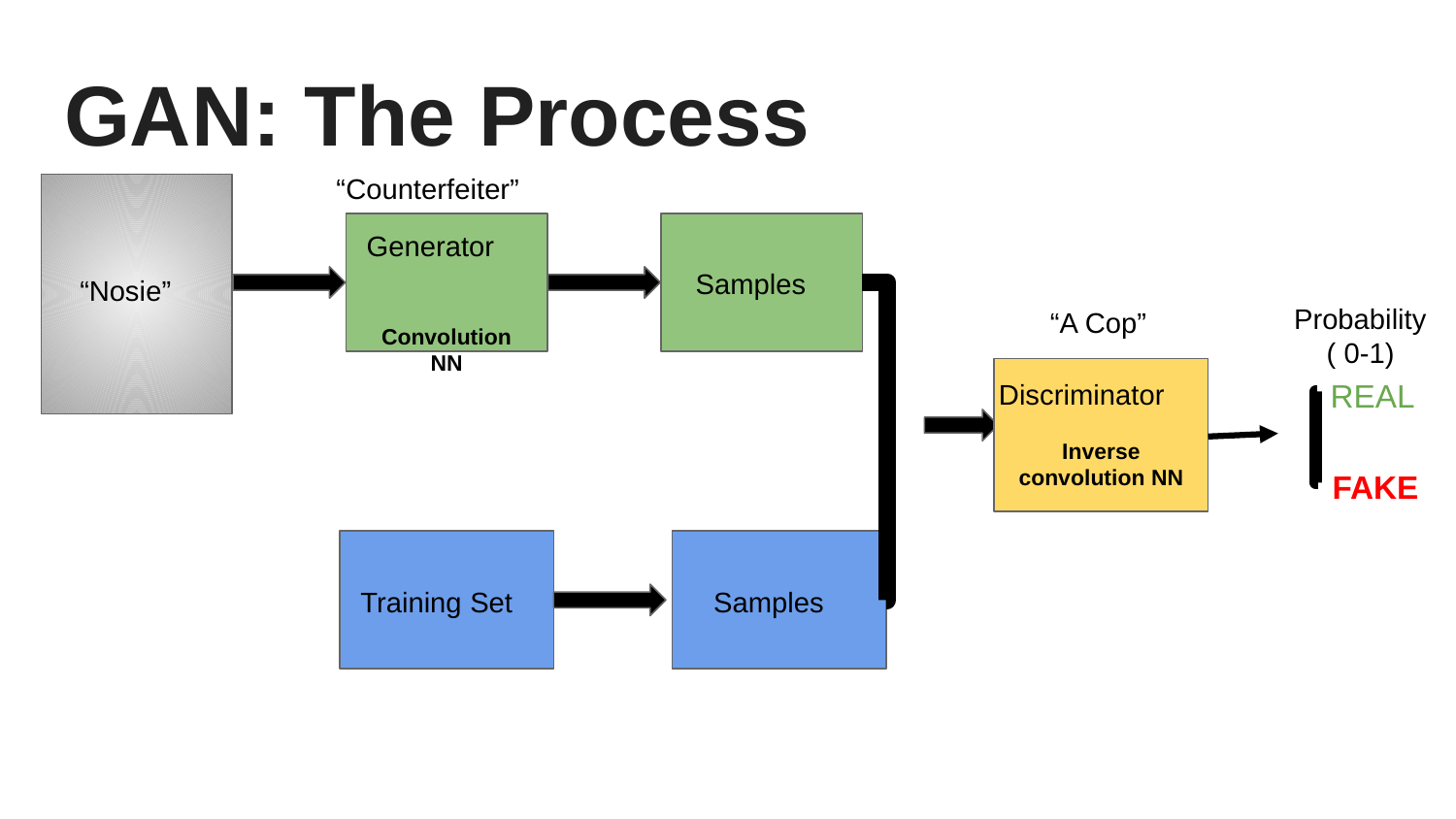

# GAN: The Process
“Counterfeiter”

Generator

Convolution NN

Samples
“Nosie”

Probability ( 0-1)
“A Cop”

REAL
Discriminator

Inverse convolution NN

FAKE

Training Set
Samples